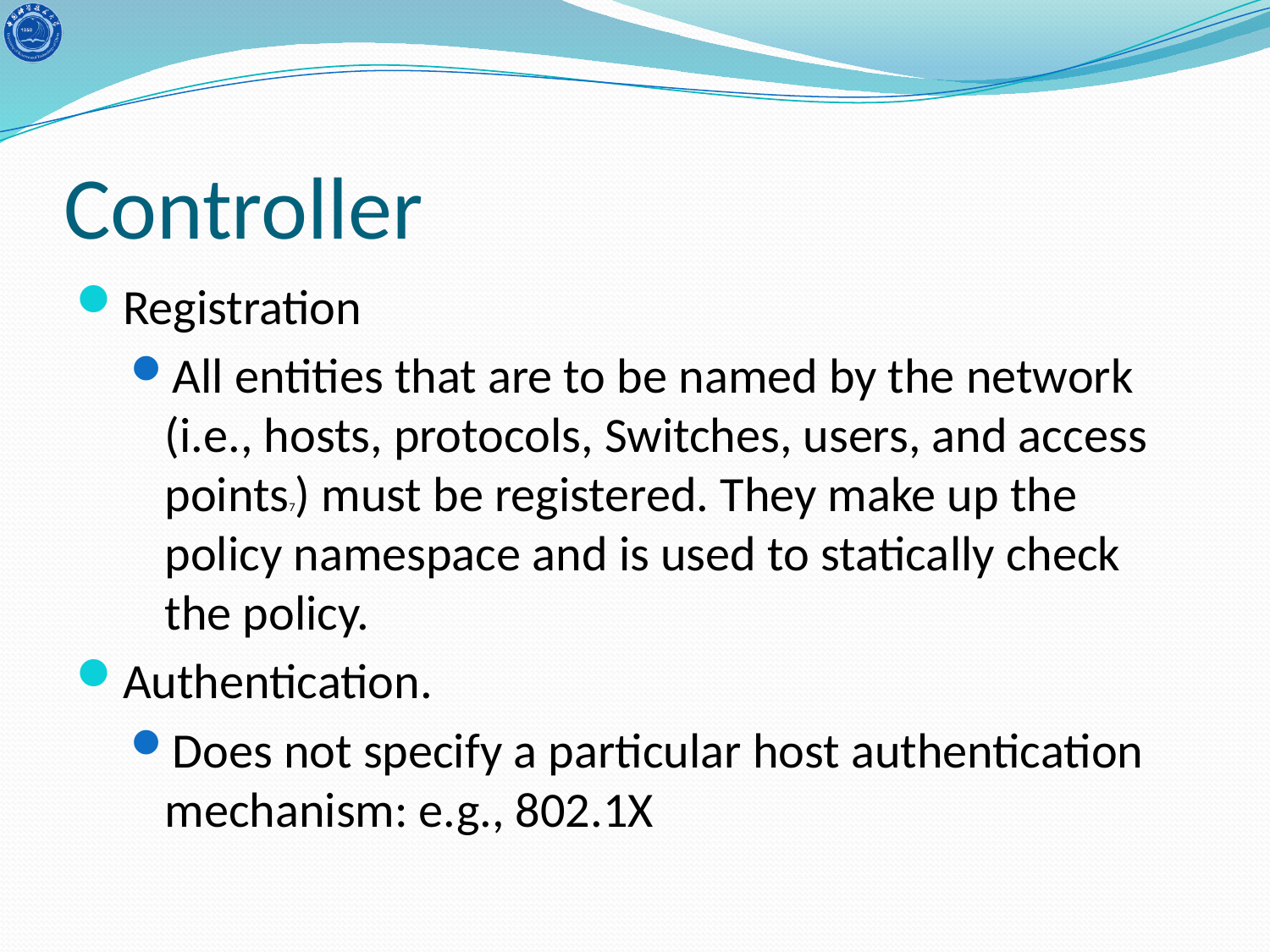

# Controller
Registration
All entities that are to be named by the network (i.e., hosts, protocols, Switches, users, and access points7) must be registered. They make up the policy namespace and is used to statically check the policy.
Authentication.
Does not specify a particular host authentication mechanism: e.g., 802.1X